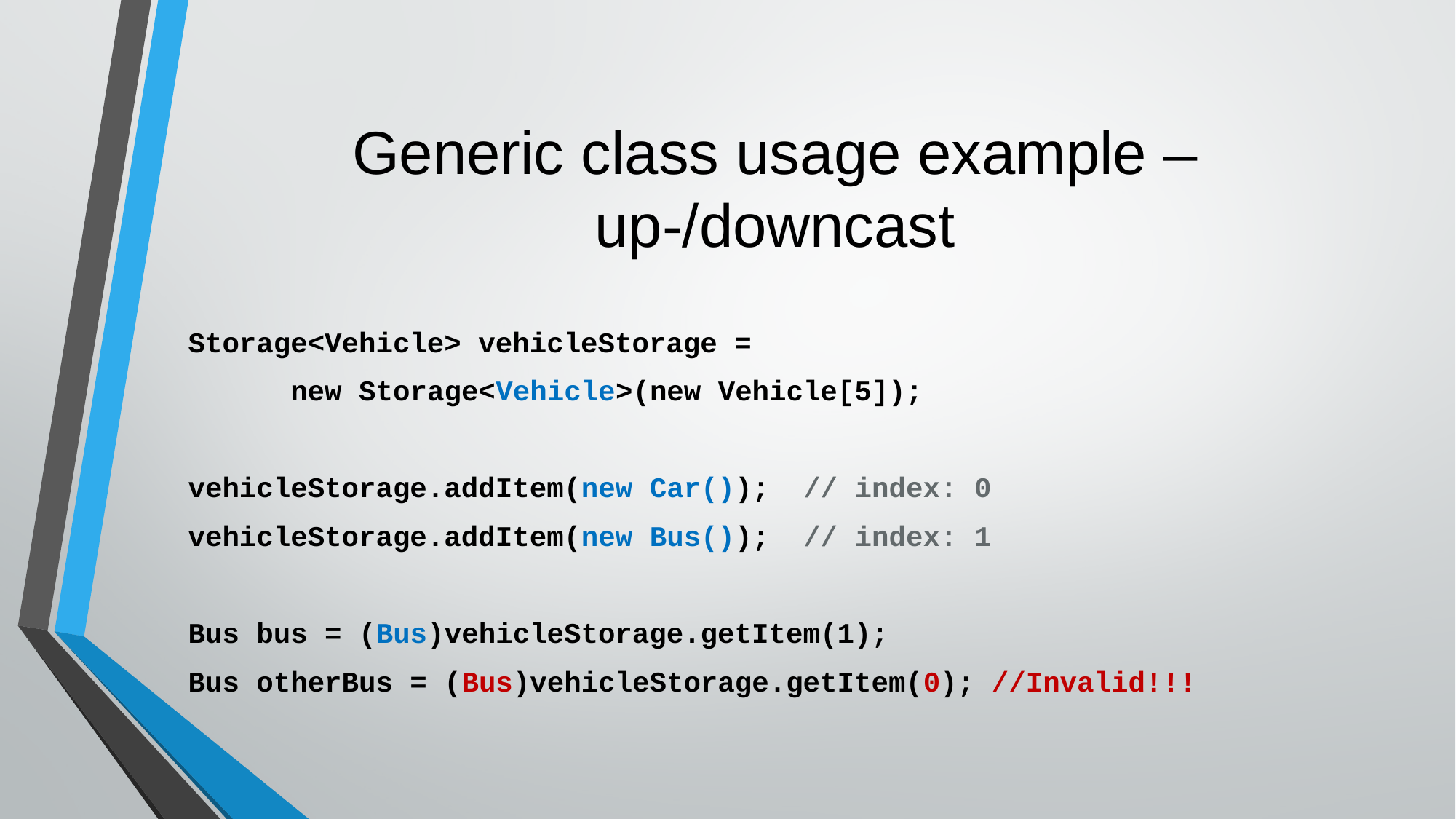

# Generic class usage example – up-/downcast
Storage<Vehicle> vehicleStorage =
								new Storage<Vehicle>(new Vehicle[5]);

vehicleStorage.addItem(new Car());					// index: 0
vehicleStorage.addItem(new Bus());					// index: 1

Bus bus = (Bus)vehicleStorage.getItem(1);
Bus otherBus = (Bus)vehicleStorage.getItem(0); //Invalid!!!